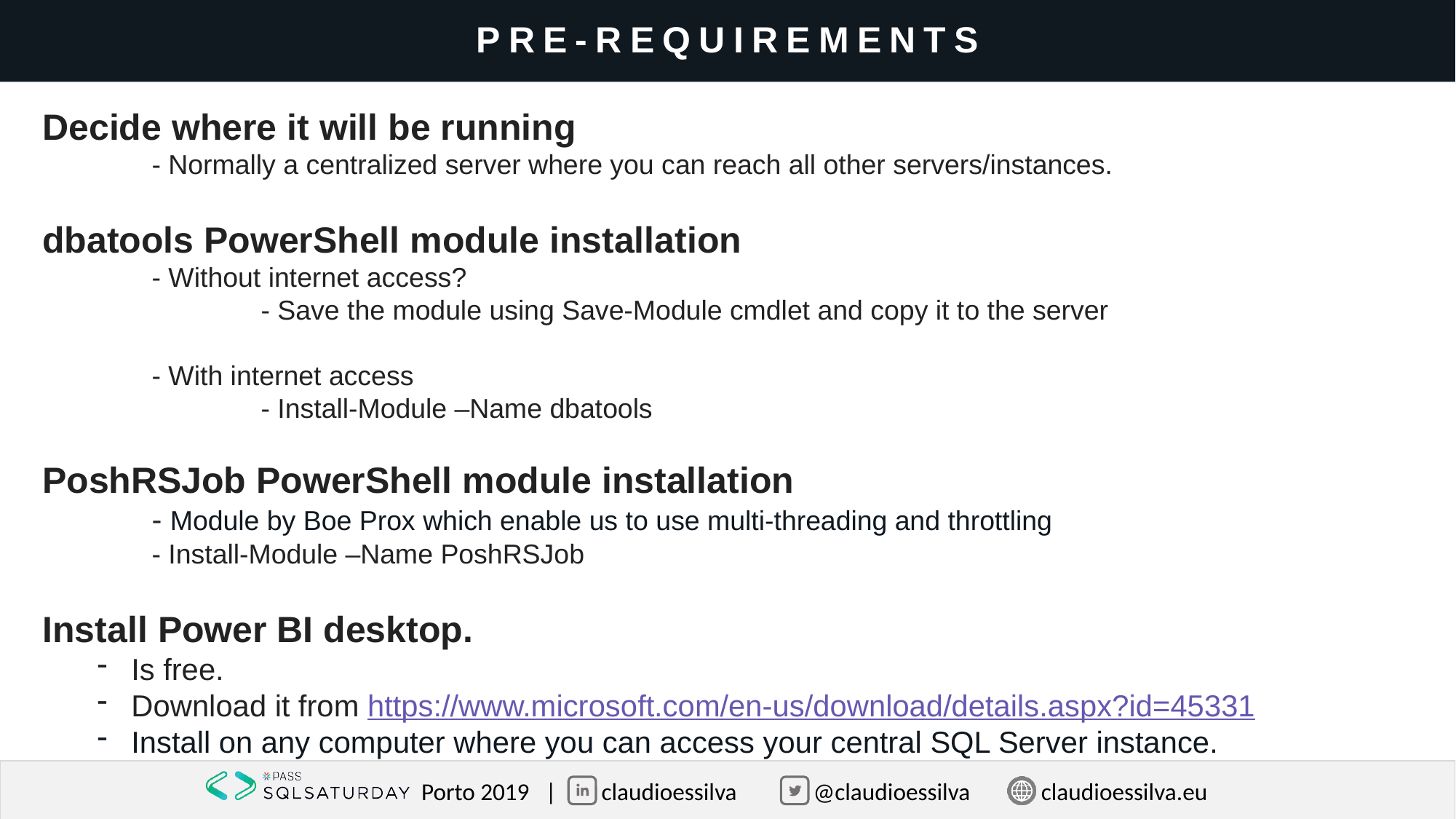

# Pre-requirements
Decide where it will be running
	- Normally a centralized server where you can reach all other servers/instances.

dbatools PowerShell module installation
	- Without internet access?
		- Save the module using Save-Module cmdlet and copy it to the server

	- With internet access
		- Install-Module –Name dbatools

PoshRSJob PowerShell module installation
	- Module by Boe Prox which enable us to use multi-threading and throttling
	- Install-Module –Name PoshRSJob

Install Power BI desktop.
Is free.
Download it from https://www.microsoft.com/en-us/download/details.aspx?id=45331
Install on any computer where you can access your central SQL Server instance.